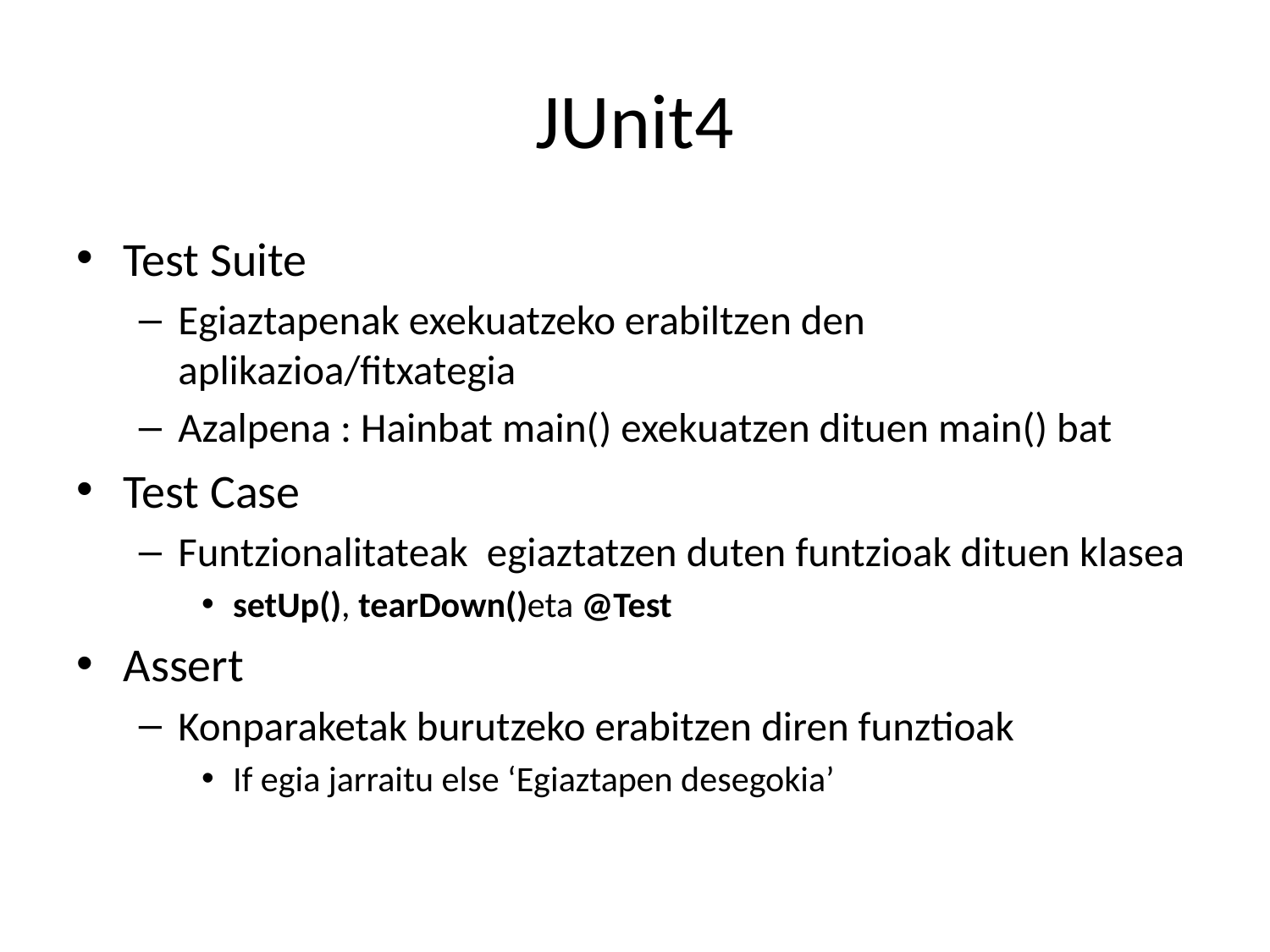

# JUnit4
Test Suite
Egiaztapenak exekuatzeko erabiltzen den aplikazioa/fitxategia
Azalpena : Hainbat main() exekuatzen dituen main() bat
Test Case
Funtzionalitateak  egiaztatzen duten funtzioak dituen klasea
setUp(), tearDown()eta @Test
Assert
Konparaketak burutzeko erabitzen diren funztioak
If egia jarraitu else ‘Egiaztapen desegokia’